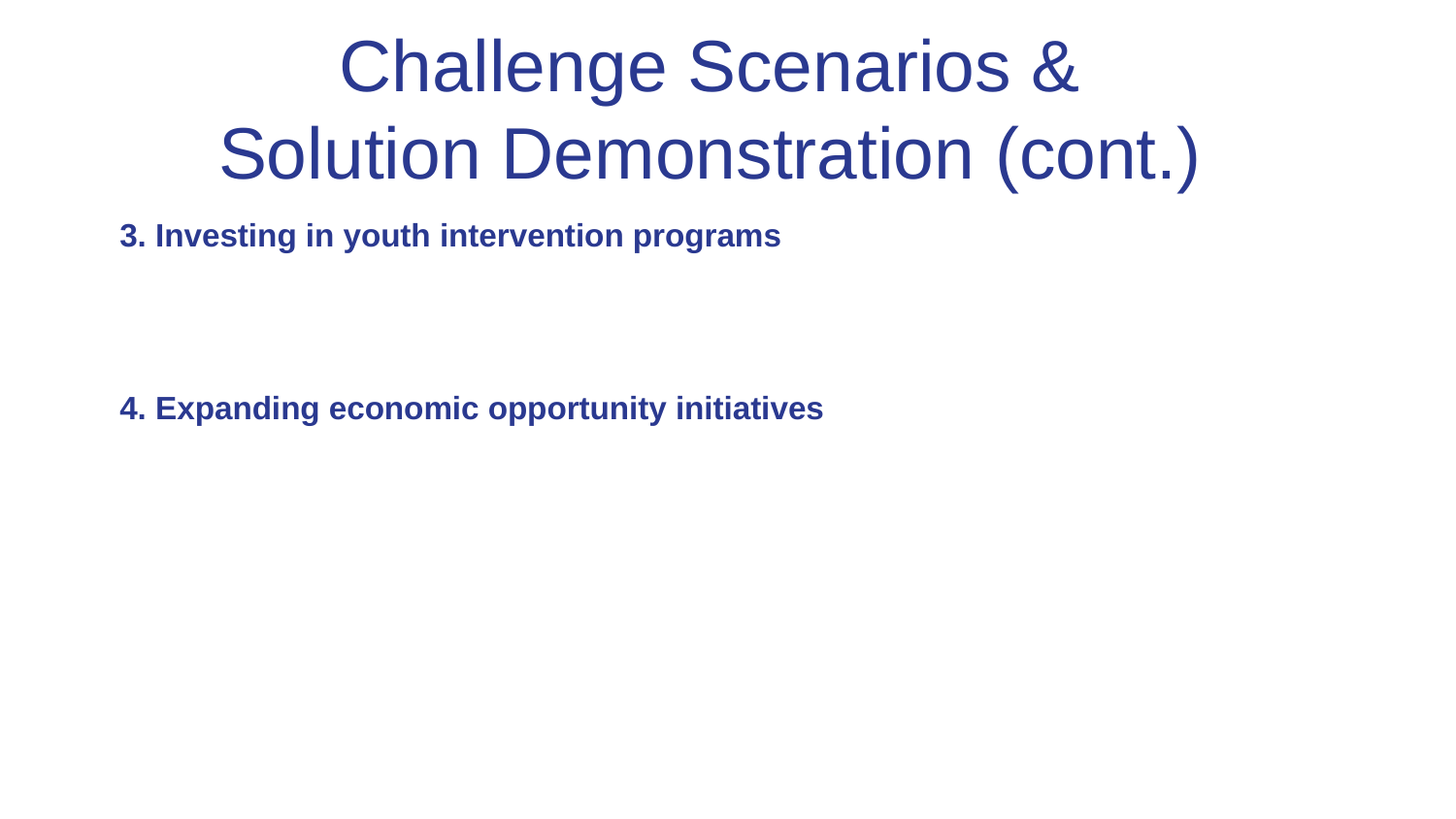

# Challenge Scenarios & Solution Demonstration (cont.)
3. Investing in youth intervention programs

4. Expanding economic opportunity initiatives